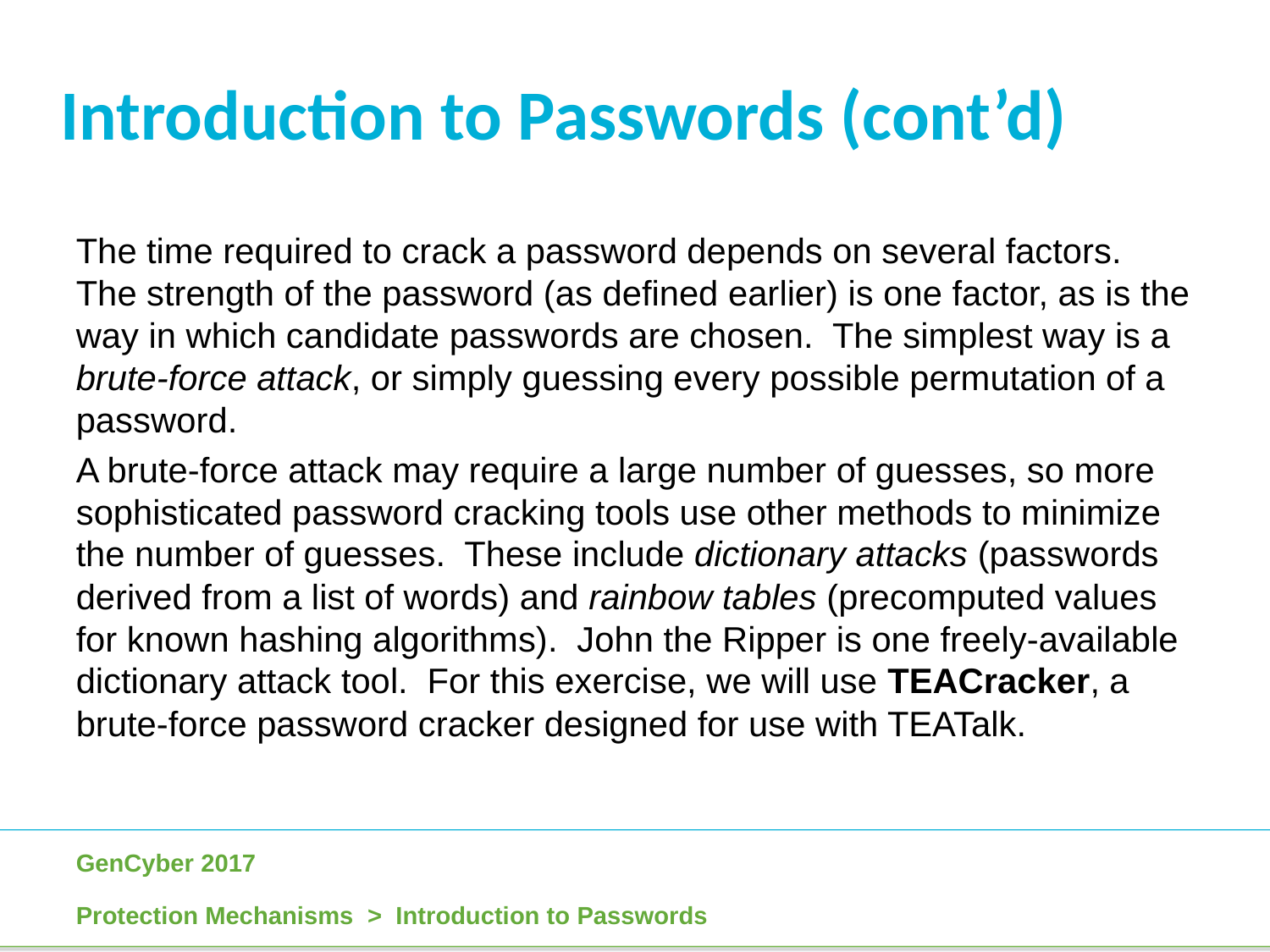

Introduction to Passwords (cont’d)
The time required to crack a password depends on several factors.  The strength of the password (as defined earlier) is one factor, as is the way in which candidate passwords are chosen.  The simplest way is a brute-force attack, or simply guessing every possible permutation of a password.
A brute-force attack may require a large number of guesses, so more sophisticated password cracking tools use other methods to minimize the number of guesses.  These include dictionary attacks (passwords derived from a list of words) and rainbow tables (precomputed values for known hashing algorithms).  John the Ripper is one freely-available dictionary attack tool.  For this exercise, we will use TEACracker, a brute-force password cracker designed for use with TEATalk.
Protection Mechanisms  >  Introduction to Passwords